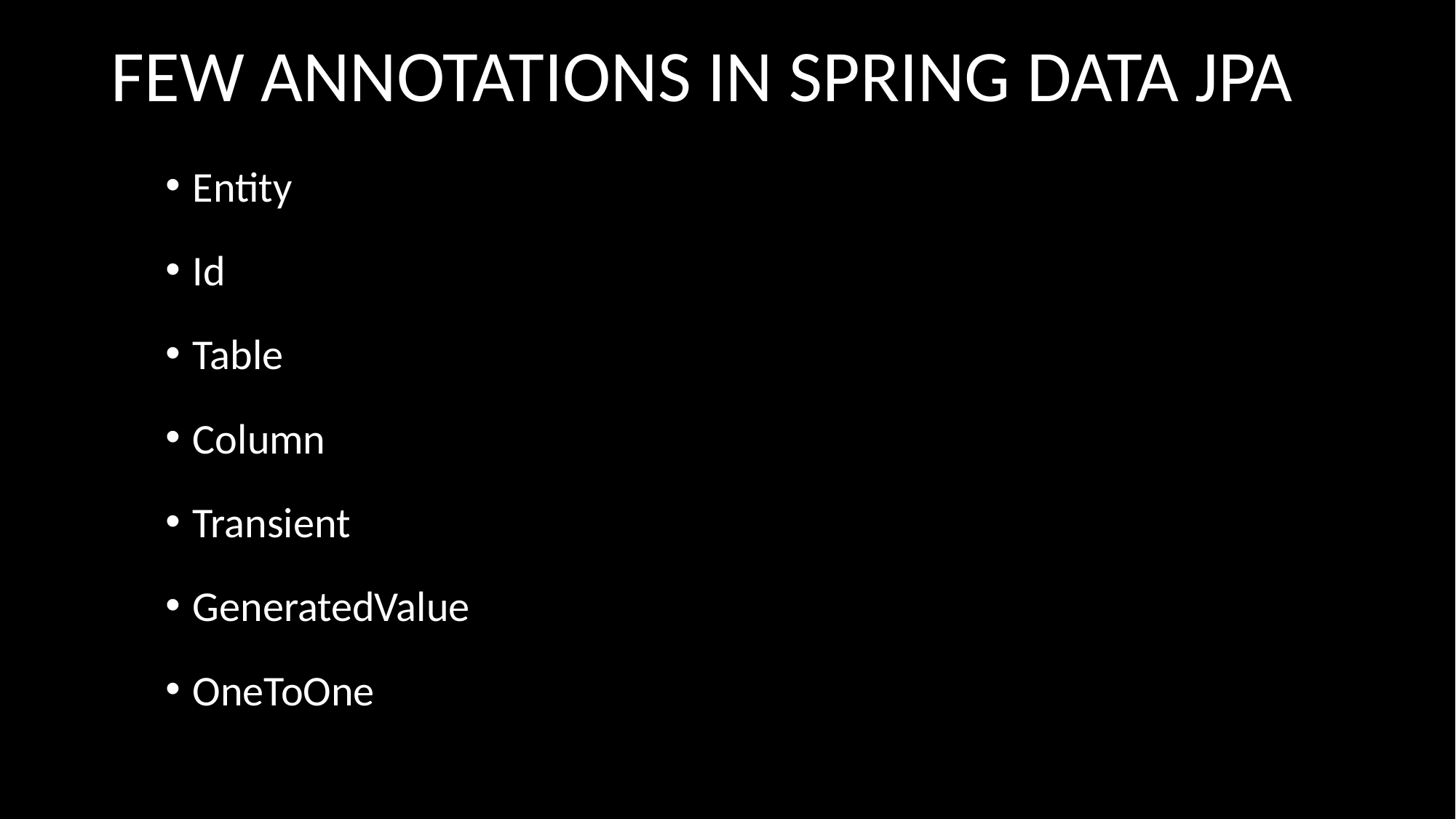

# Few Annotations In Spring Data JPA
Entity
Id
Table
Column
Transient
GeneratedValue
OneToOne